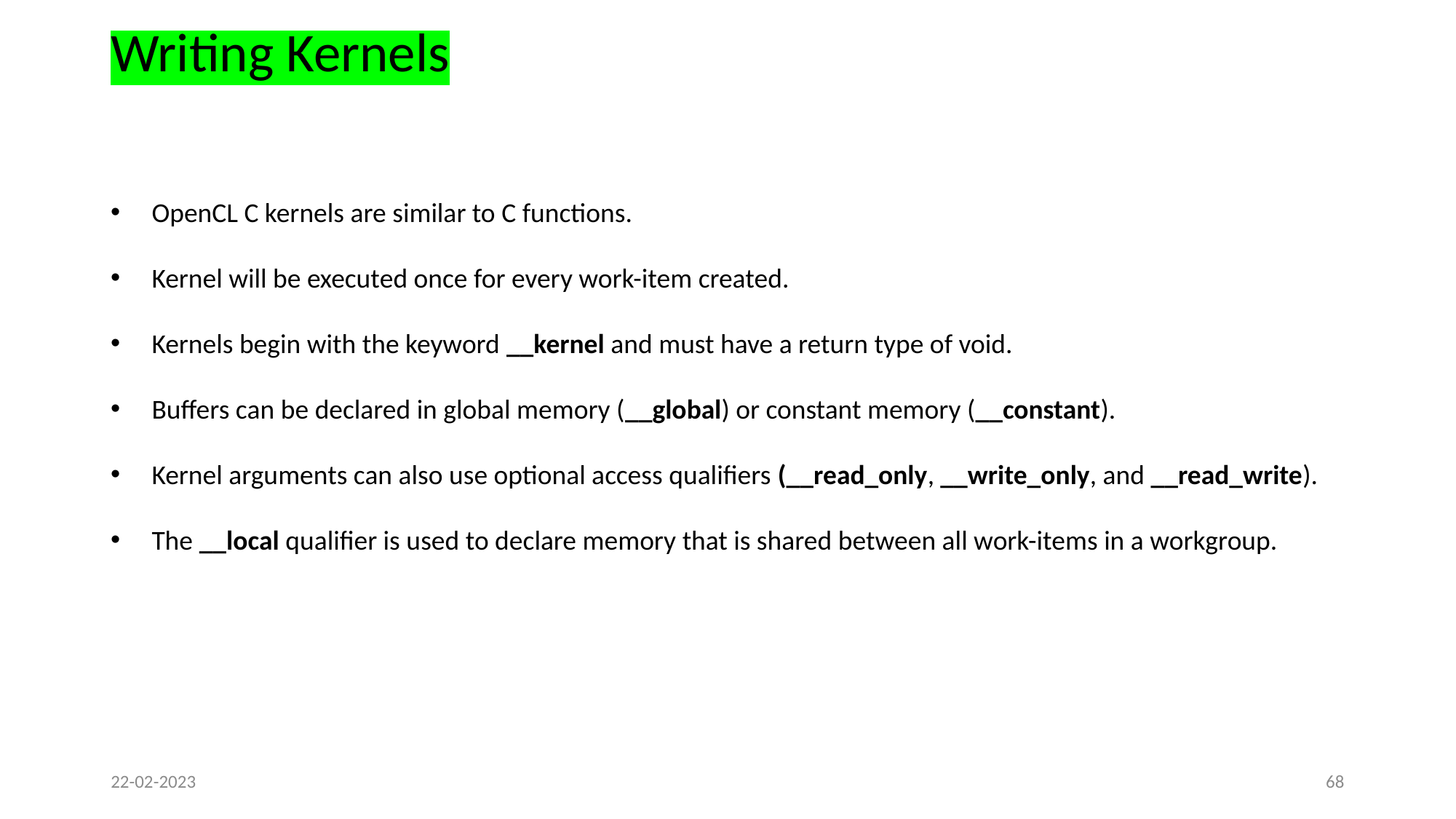

Writing Kernels
OpenCL C kernels are similar to C functions.

Kernel will be executed once for every work-item created.

Kernels begin with the keyword __kernel and must have a return type of void.

Buffers can be declared in global memory (__global) or constant memory (__constant).

Kernel arguments can also use optional access qualifiers (__read_only, __write_only, and __read_write).

The __local qualifier is used to declare memory that is shared between all work-items in a workgroup.

22-02-2023
68